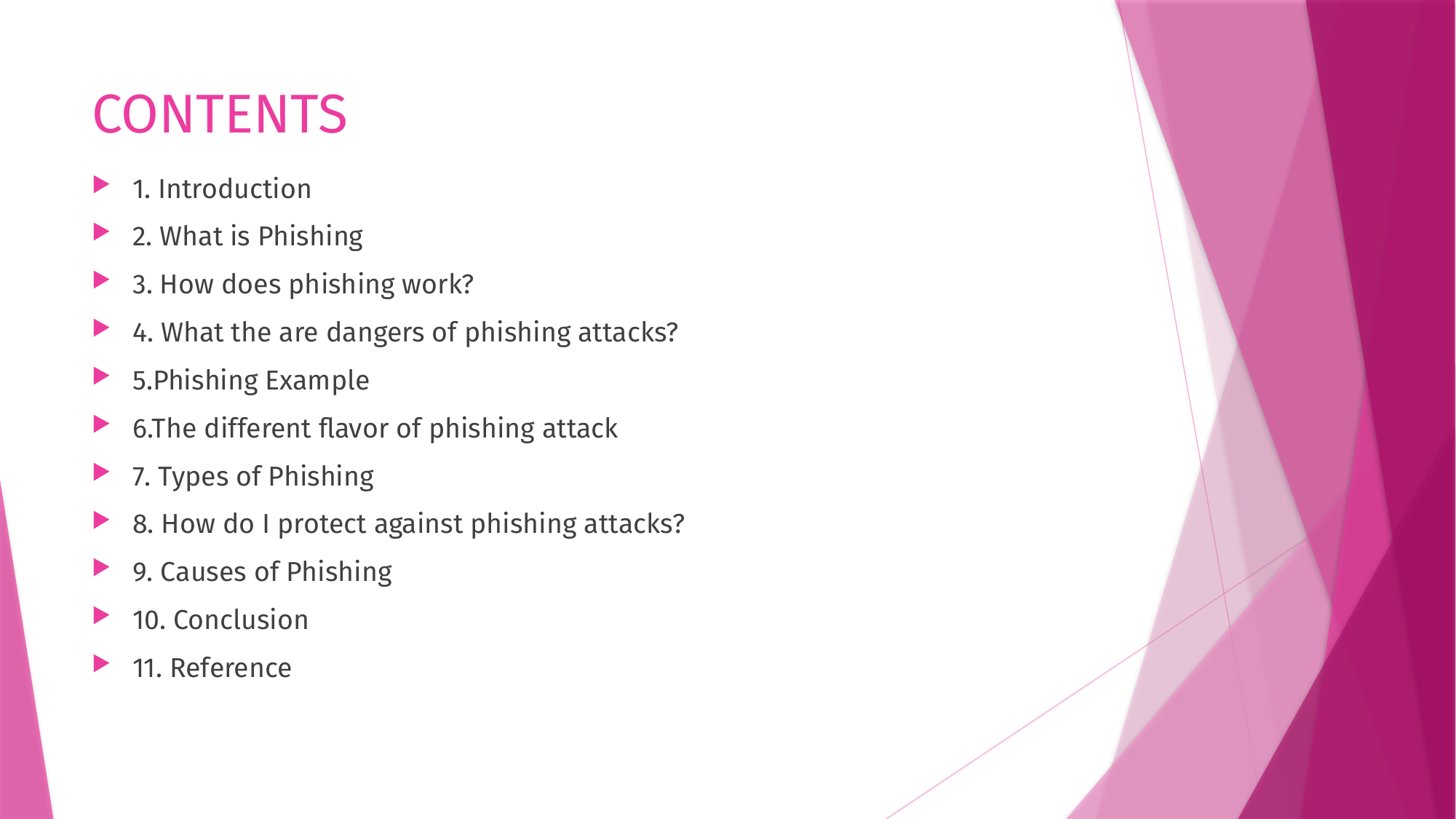

# CONTENTS
1. Introduction
2. What is Phishing
3. How does phishing work?
4. What the are dangers of phishing attacks?
5.Phishing Example
6.The different flavor of phishing attack
7. Types of Phishing
8. How do I protect against phishing attacks?
9. Causes of Phishing
10. Conclusion
11. Reference